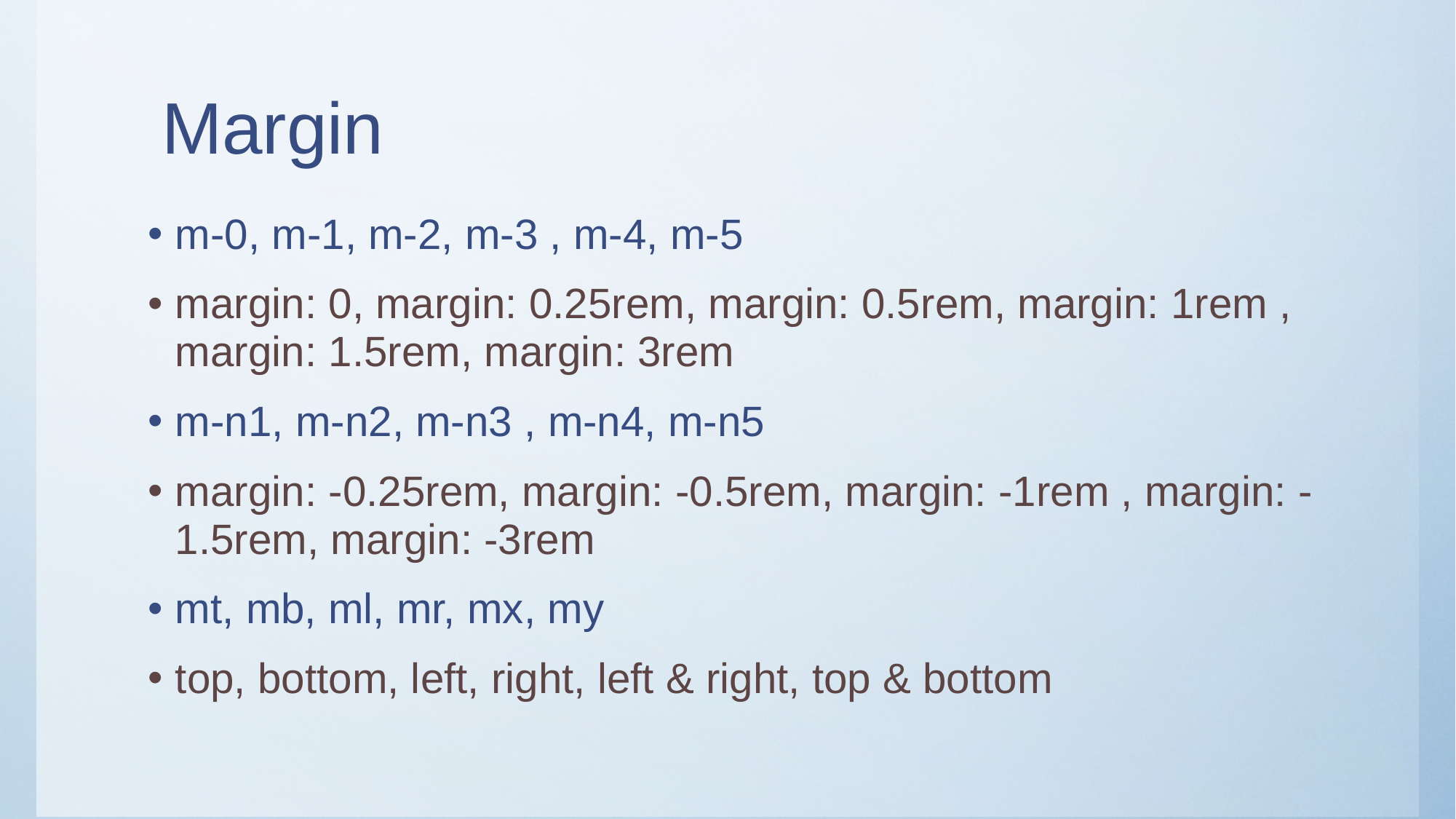

# Margin
m-0, m-1, m-2, m-3 , m-4, m-5
margin: 0, margin: 0.25rem, margin: 0.5rem, margin: 1rem , margin: 1.5rem, margin: 3rem
m-n1, m-n2, m-n3 , m-n4, m-n5
margin: -0.25rem, margin: -0.5rem, margin: -1rem , margin: -1.5rem, margin: -3rem
mt, mb, ml, mr, mx, my
top, bottom, left, right, left & right, top & bottom